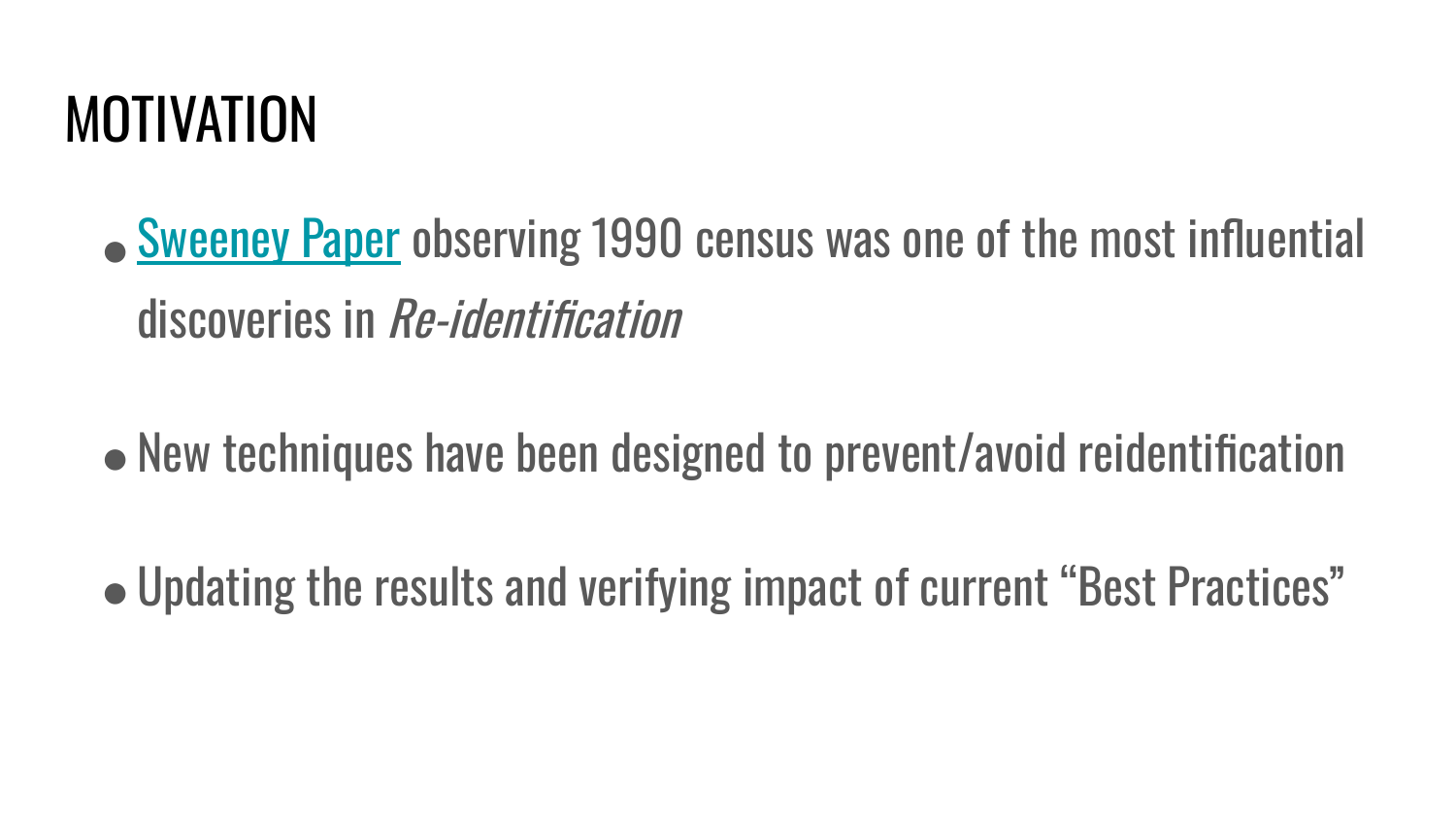

# MOTIVATION
Sweeney Paper observing 1990 census was one of the most influential discoveries in Re-identification

New techniques have been designed to prevent/avoid reidentification

Updating the results and verifying impact of current “Best Practices”